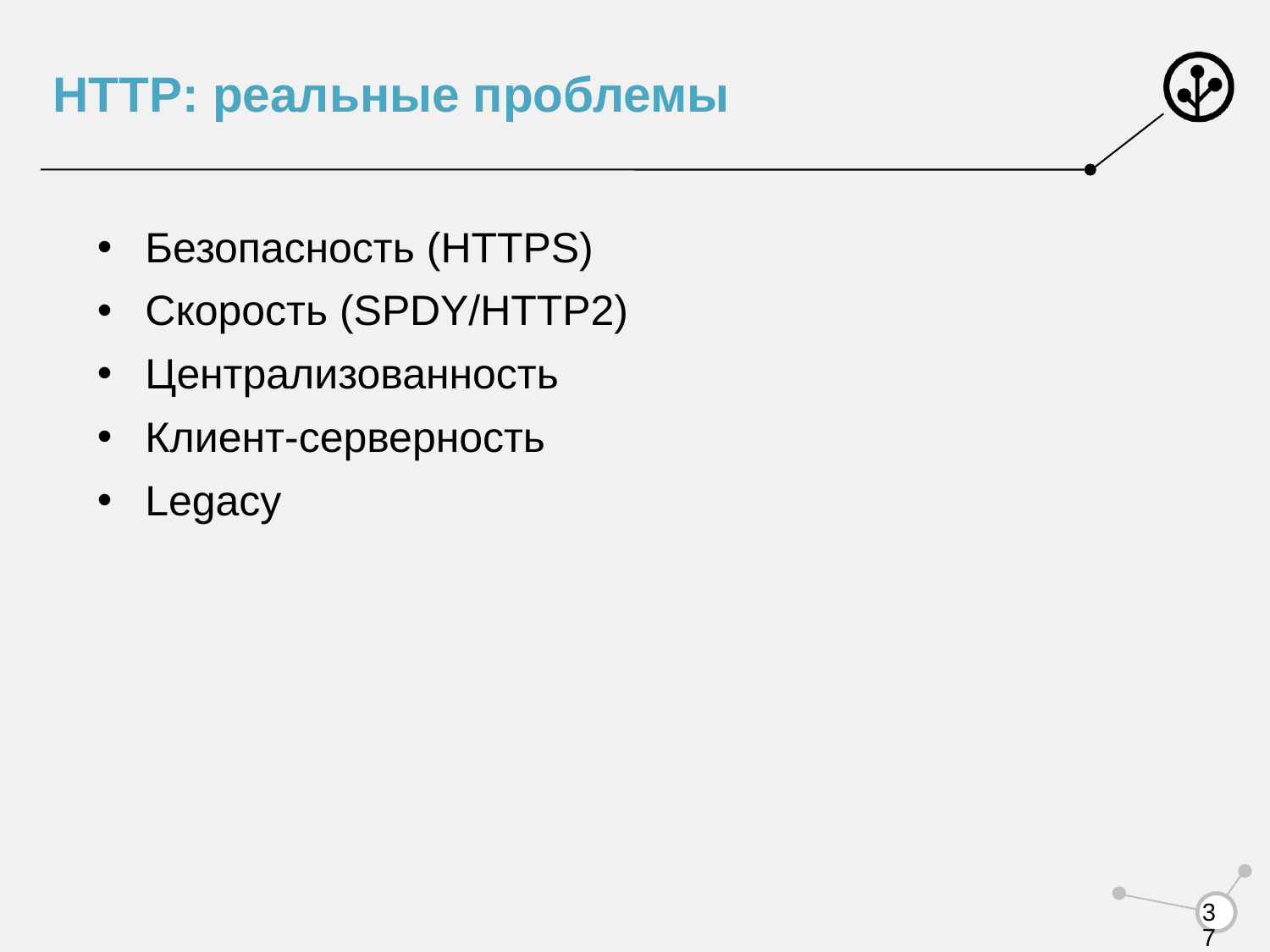

# HTTP: реальные проблемы
Безопасность (HTTPS)
Скорость (SPDY/HTTP2)
Централизованность
Клиент-серверность
Legacy

37